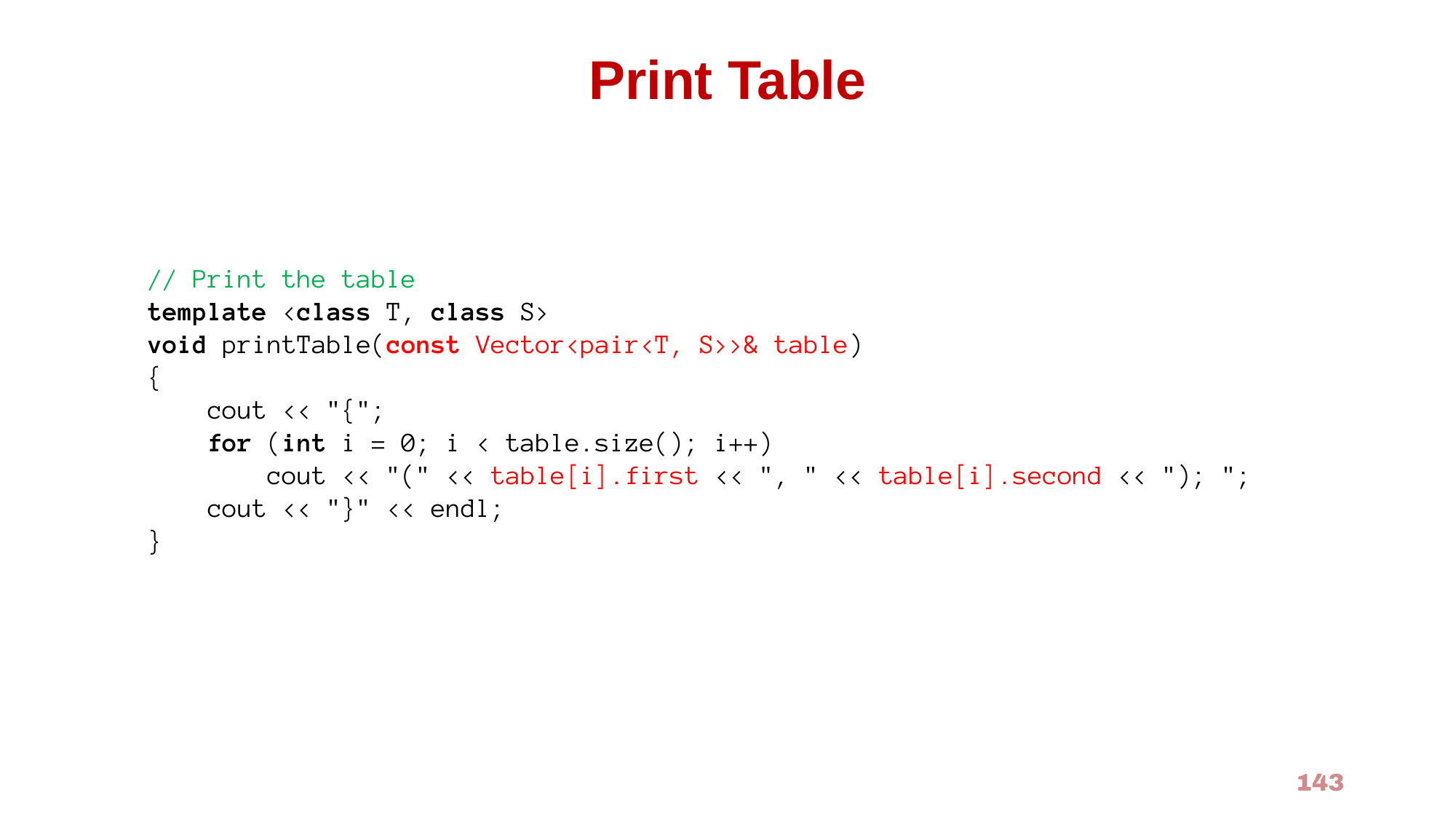

# Print Table

// Print the table
template <class T, class S>
void printTable(const Vector<pair<T, S>>& table)
{
    cout << "{";
    for (int i = 0; i < table.size(); i++)
        cout << "(" << table[i].first << ", " << table[i].second << "); ";
    cout << "}" << endl;
}
143